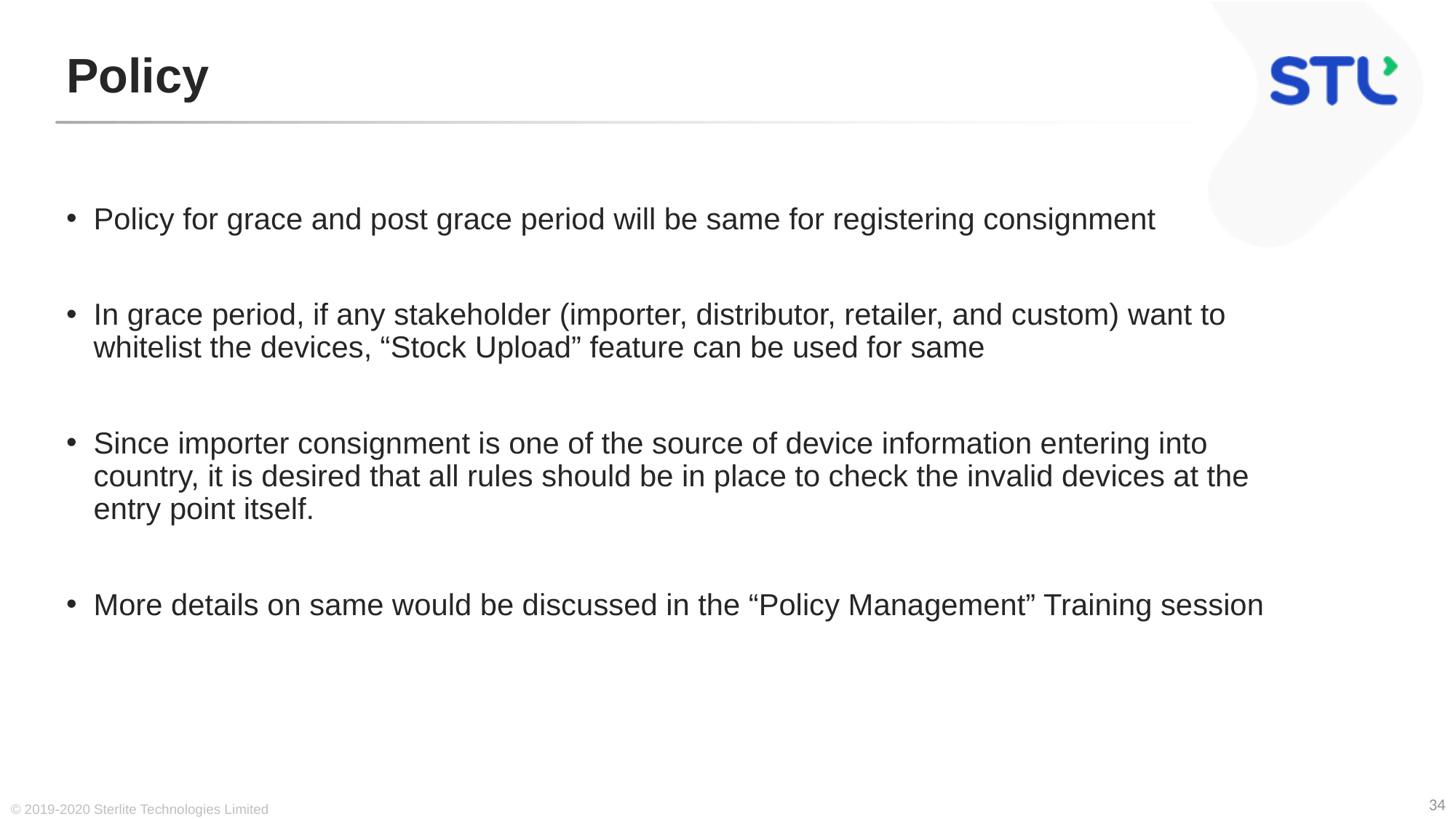

# Policy
Policy for grace and post grace period will be same for registering consignment

In grace period, if any stakeholder (importer, distributor, retailer, and custom) want to whitelist the devices, “Stock Upload” feature can be used for same

Since importer consignment is one of the source of device information entering into country, it is desired that all rules should be in place to check the invalid devices at the entry point itself.

More details on same would be discussed in the “Policy Management” Training session
© 2019-2020 Sterlite Technologies Limited
34